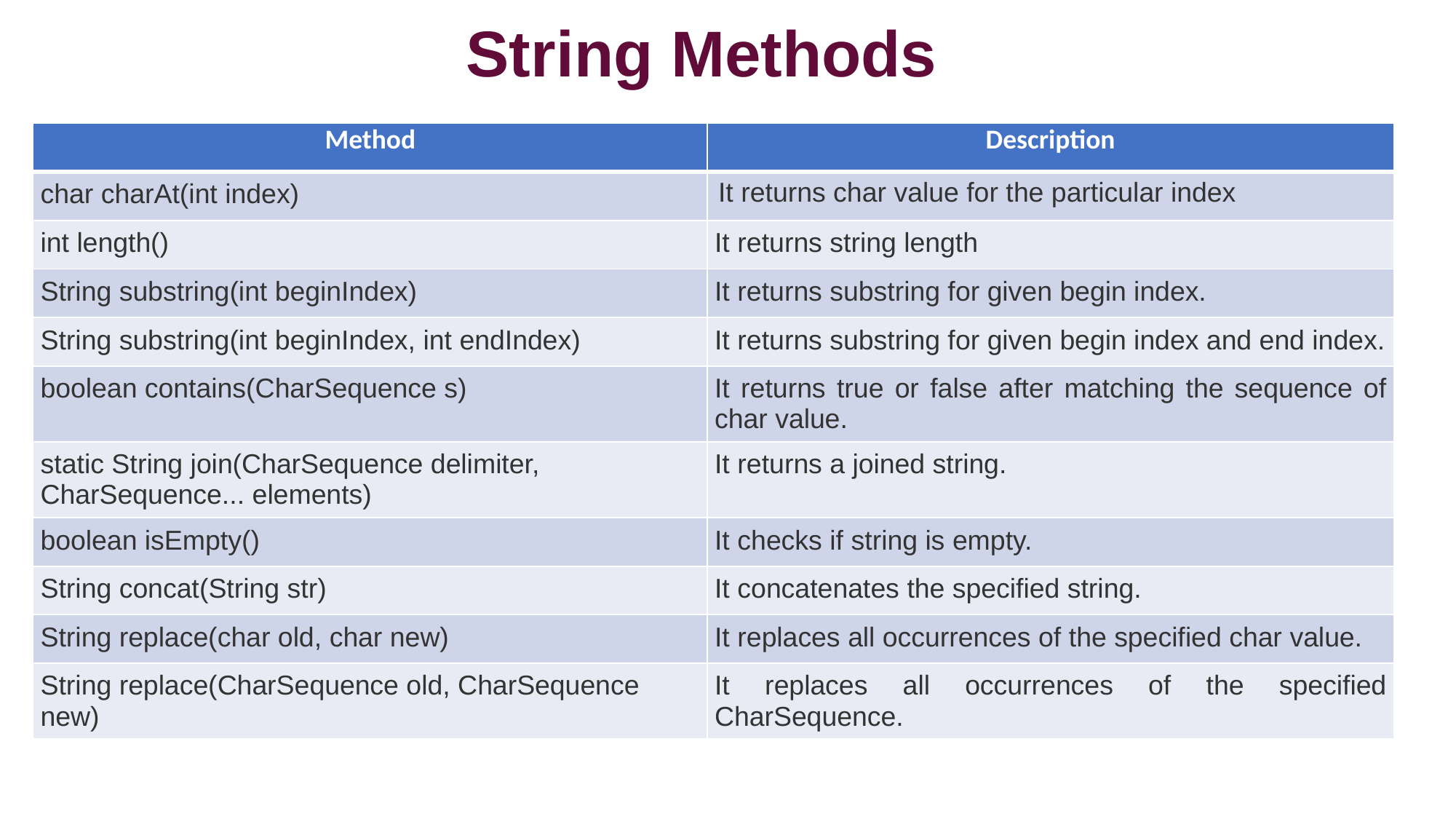

# String Methods
| Method | Description |
| --- | --- |
| char charAt(int index) | It returns char value for the particular index |
| int length() | It returns string length |
| String substring(int beginIndex) | It returns substring for given begin index. |
| String substring(int beginIndex, int endIndex) | It returns substring for given begin index and end index. |
| boolean contains(CharSequence s) | It returns true or false after matching the sequence of char value. |
| static String join(CharSequence delimiter, CharSequence... elements) | It returns a joined string. |
| boolean isEmpty() | It checks if string is empty. |
| String concat(String str) | It concatenates the specified string. |
| String replace(char old, char new) | It replaces all occurrences of the specified char value. |
| String replace(CharSequence old, CharSequence new) | It replaces all occurrences of the specified CharSequence. |